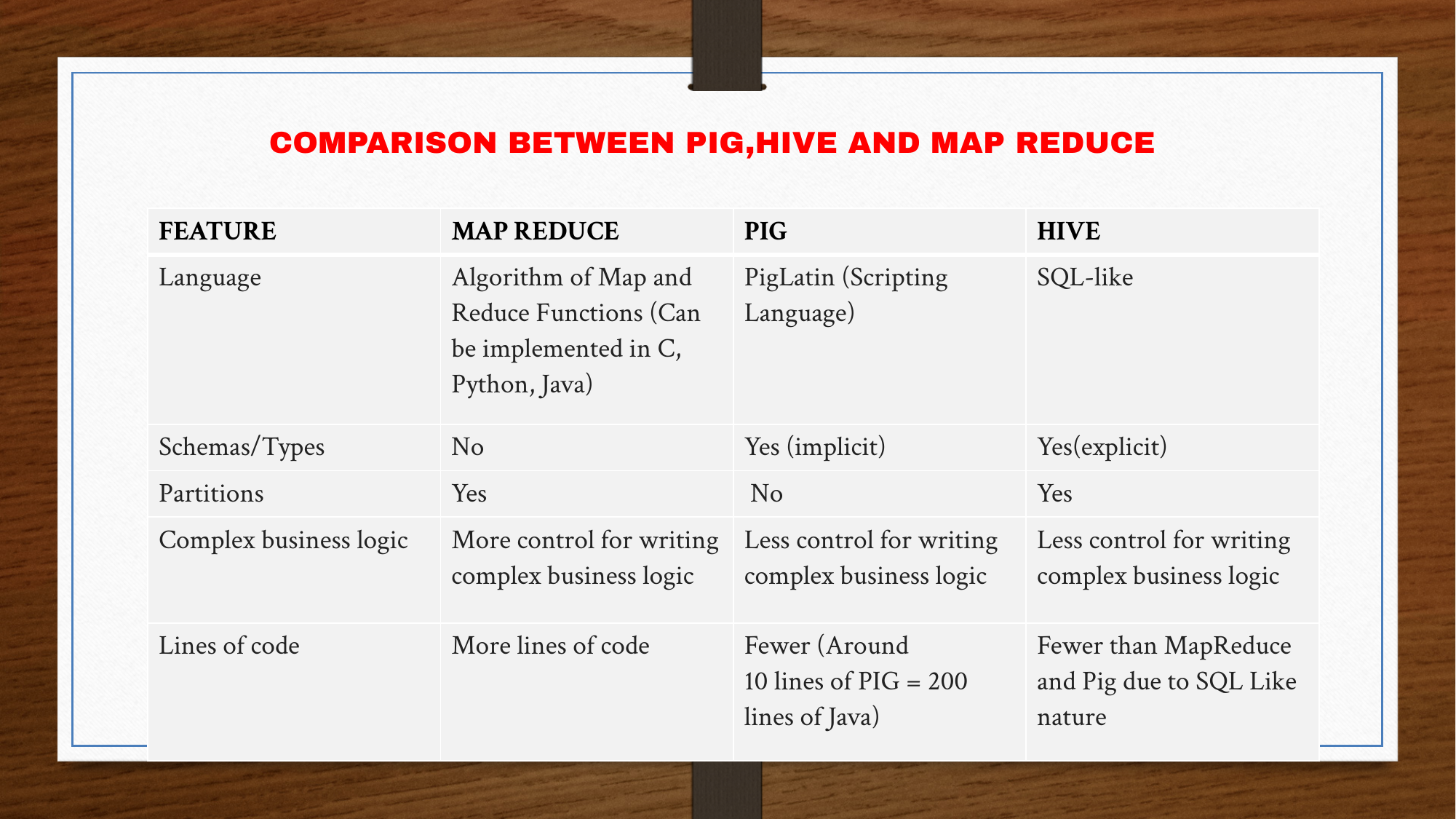

COMPARISON BETWEEN PIG,HIVE AND MAP REDUCE
| FEATURE | MAP REDUCE | PIG | HIVE |
| --- | --- | --- | --- |
| Language | Algorithm of Map and Reduce Functions (Can be implemented in C, Python, Java) | PigLatin (Scripting Language) | SQL-like |
| Schemas/Types | No | Yes (implicit) | Yes(explicit) |
| Partitions | Yes | No | Yes |
| Complex business logic | More control for writing complex business logic | Less control for writing complex business logic | Less control for writing complex business logic |
| Lines of code | More lines of code | Fewer (Around 10 lines of PIG = 200 lines of Java) | Fewer than MapReduce and Pig due to SQL Like nature |